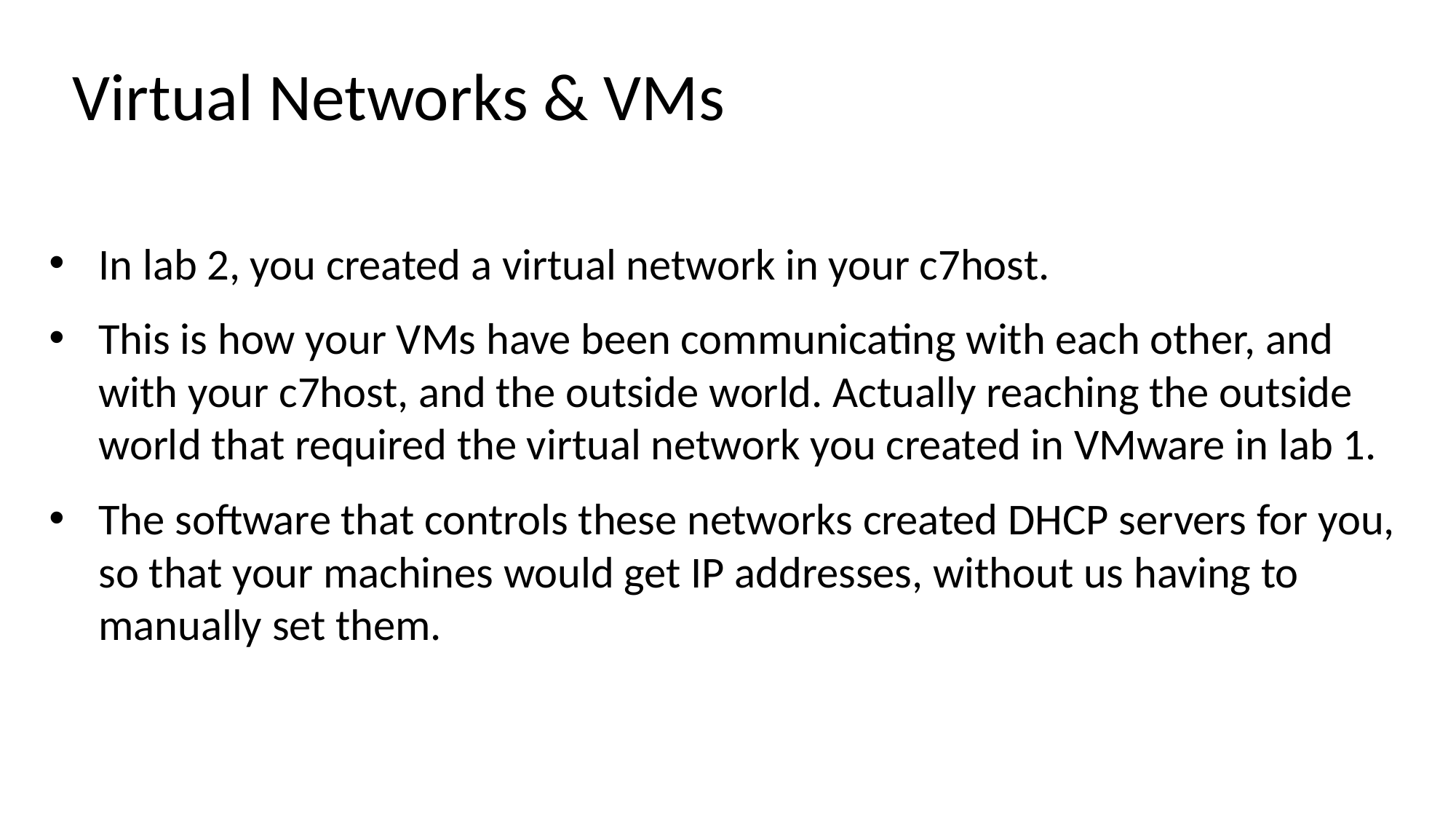

# Virtual Networks & VMs
In lab 2, you created a virtual network in your c7host.
This is how your VMs have been communicating with each other, and with your c7host, and the outside world. Actually reaching the outside world that required the virtual network you created in VMware in lab 1.
The software that controls these networks created DHCP servers for you, so that your machines would get IP addresses, without us having to manually set them.